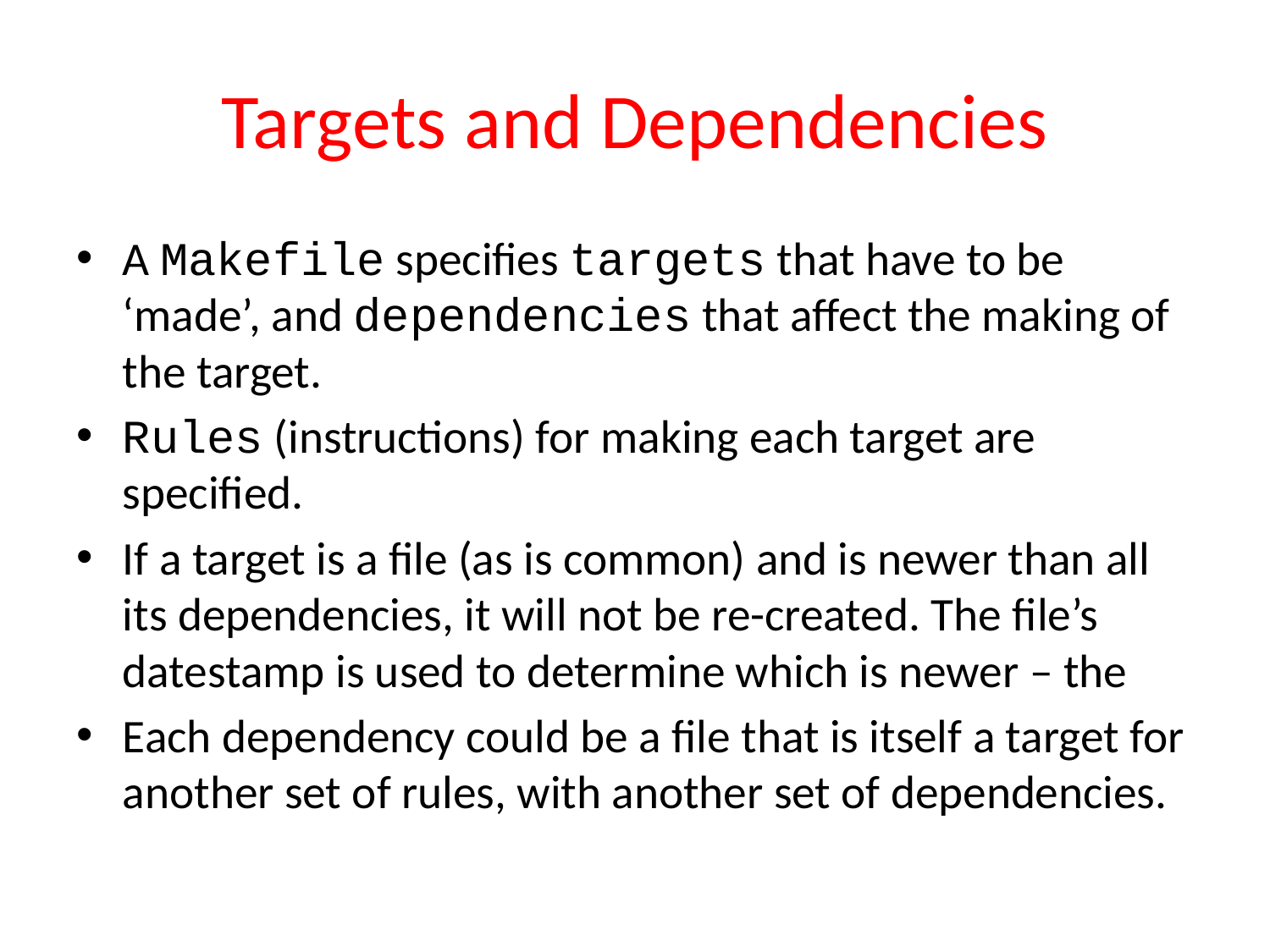

# Targets and Dependencies
A Makefile specifies targets that have to be ‘made’, and dependencies that affect the making of the target.
Rules (instructions) for making each target are specified.
If a target is a file (as is common) and is newer than all its dependencies, it will not be re-created. The file’s datestamp is used to determine which is newer – the
Each dependency could be a file that is itself a target for another set of rules, with another set of dependencies.